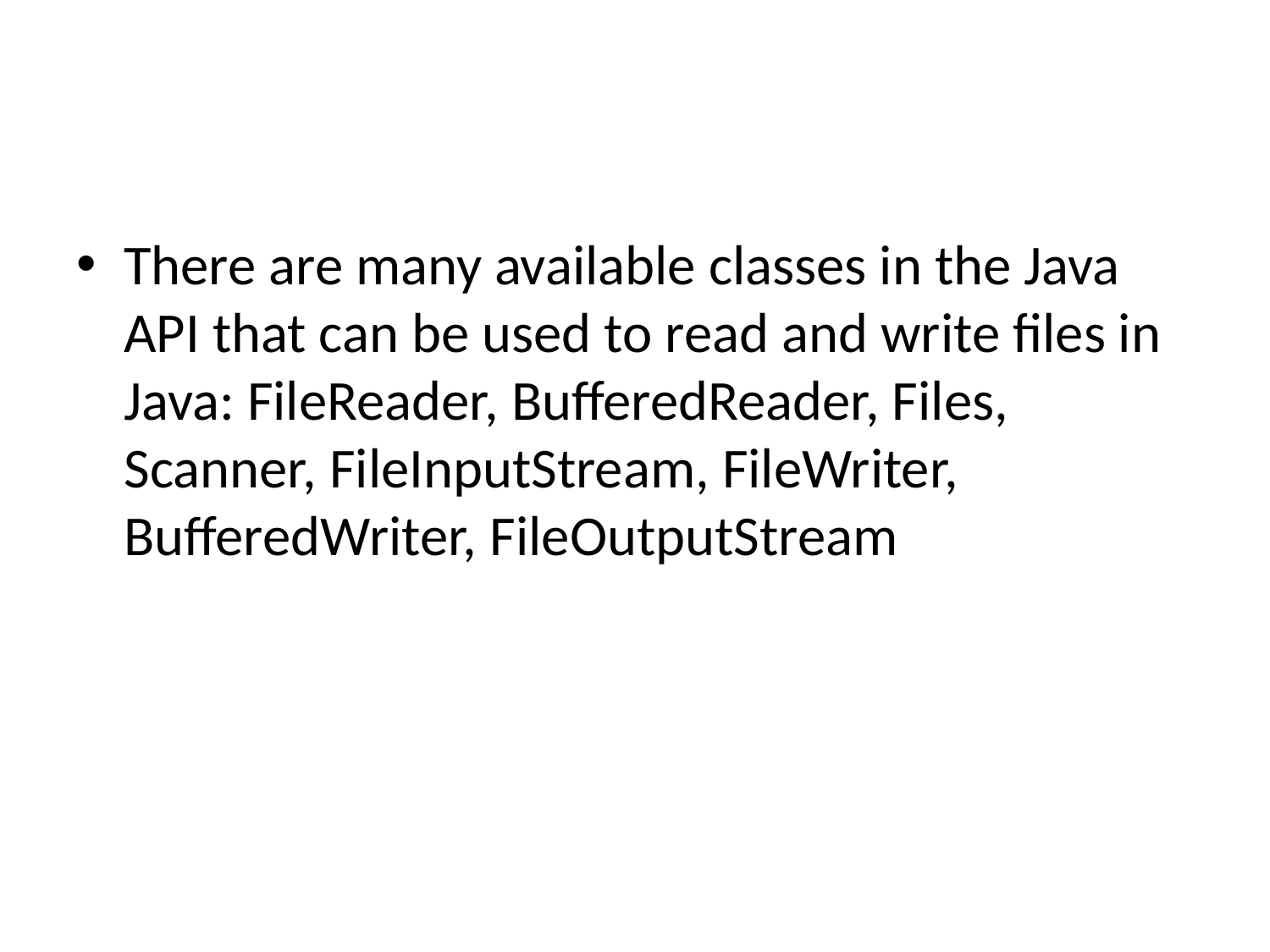

#
There are many available classes in the Java API that can be used to read and write files in Java: FileReader, BufferedReader, Files, Scanner, FileInputStream, FileWriter, BufferedWriter, FileOutputStream